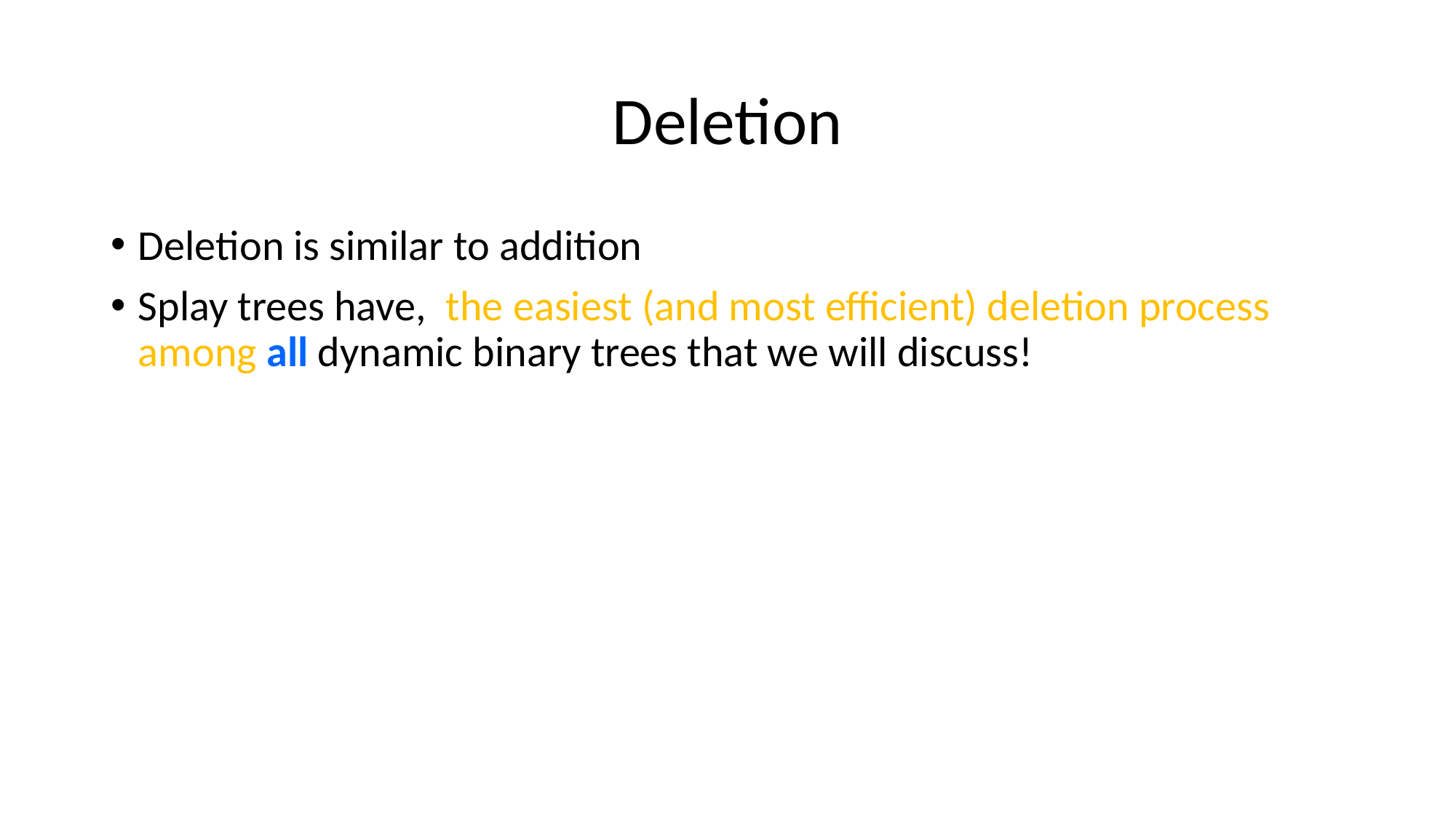

# Deletion
Deletion is similar to addition
Splay trees have,  the easiest (and most efficient) deletion process among all dynamic binary trees that we will discuss!